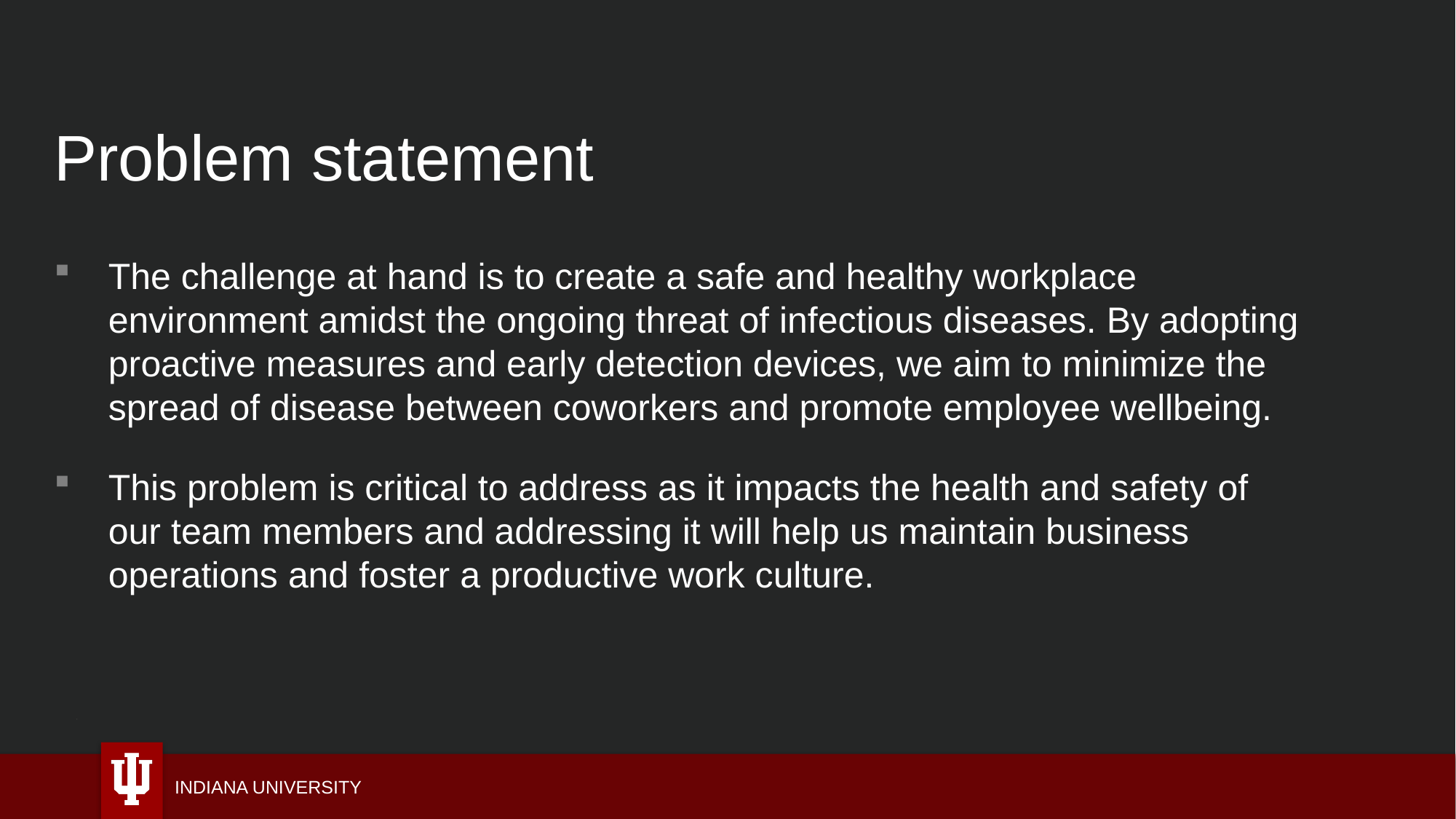

Problem statement
The challenge at hand is to create a safe and healthy workplace environment amidst the ongoing threat of infectious diseases. By adopting proactive measures and early detection devices, we aim to minimize the spread of disease between coworkers and promote employee wellbeing.
This problem is critical to address as it impacts the health and safety of our team members and addressing it will help us maintain business operations and foster a productive work culture.